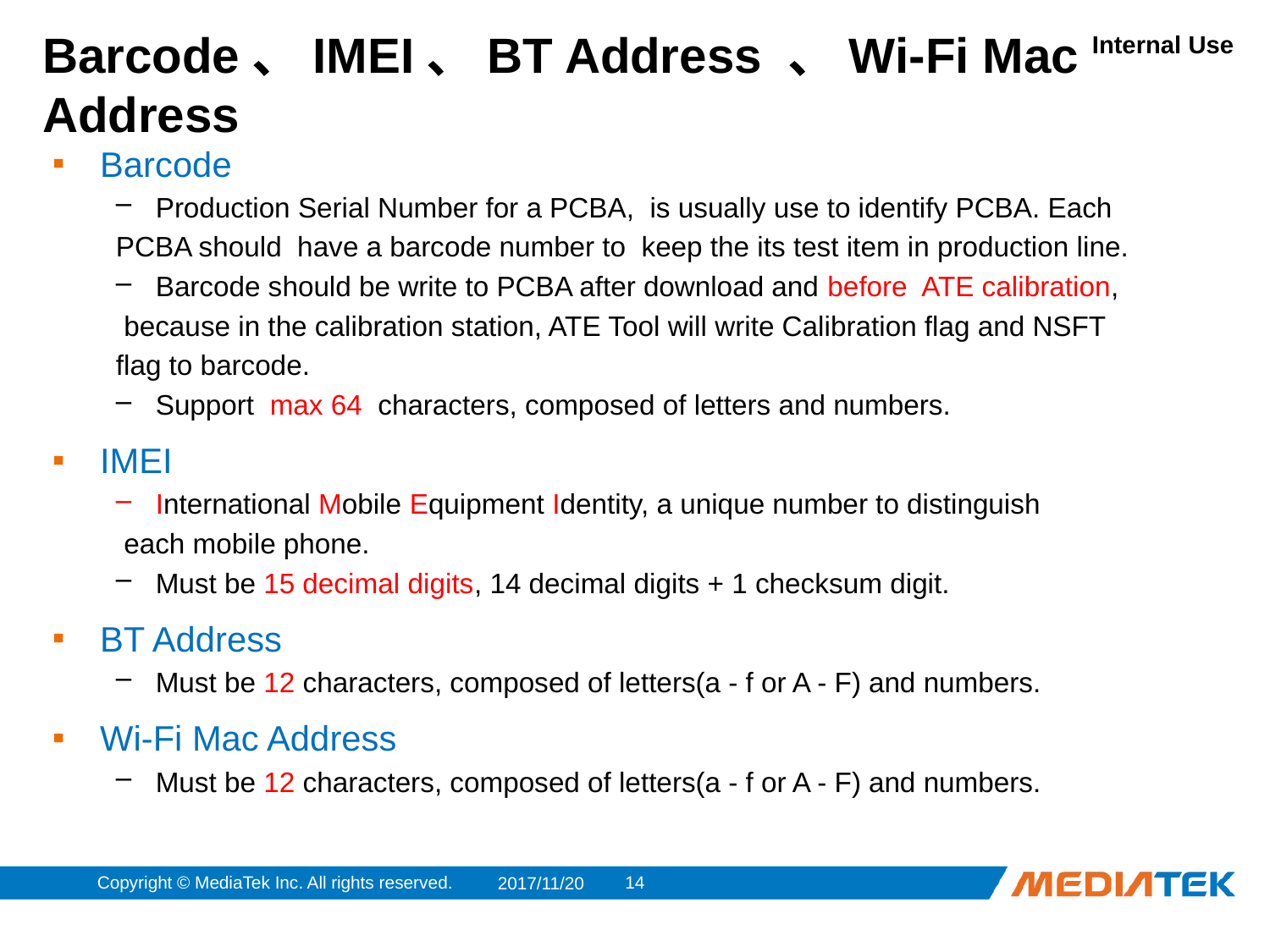

# Barcode、IMEI、BT Address 、Wi-Fi Mac Address
Barcode
Production Serial Number for a PCBA,  is usually use to identify PCBA. Each
PCBA should  have a barcode number to  keep the its test item in production line.
Barcode should be write to PCBA after download and before  ATE calibration,
 because in the calibration station, ATE Tool will write Calibration flag and NSFT
flag to barcode.
Support  max 64  characters, composed of letters and numbers.
IMEI
International Mobile Equipment Identity, a unique number to distinguish
 each mobile phone.
Must be 15 decimal digits, 14 decimal digits + 1 checksum digit.
BT Address
Must be 12 characters, composed of letters(a - f or A - F) and numbers.
Wi-Fi Mac Address
Must be 12 characters, composed of letters(a - f or A - F) and numbers.
Copyright © MediaTek Inc. All rights reserved.
14
2017/11/20